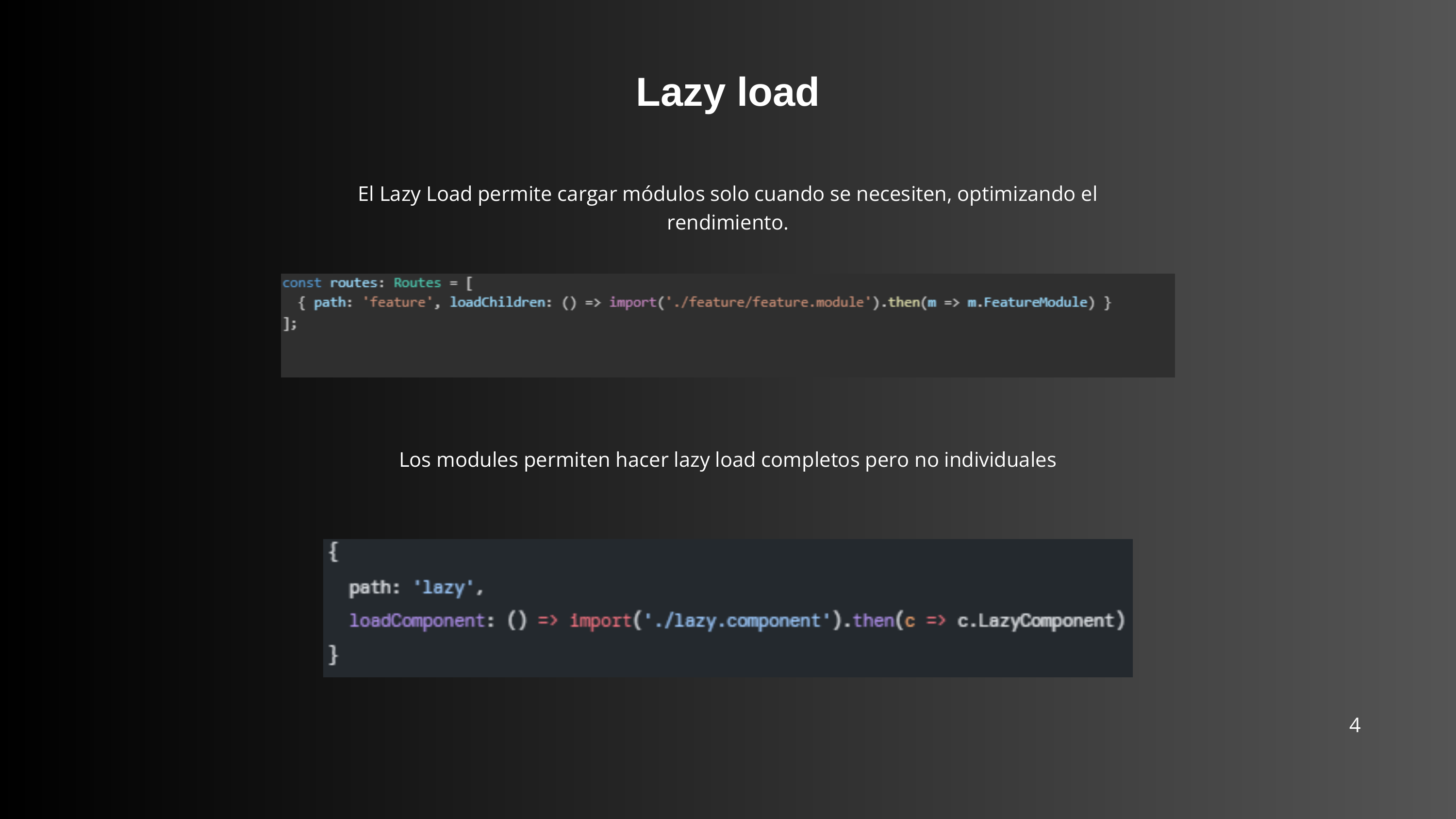

Lazy load
El Lazy Load permite cargar módulos solo cuando se necesiten, optimizando el rendimiento.

Los modules permiten hacer lazy load completos pero no individuales

4